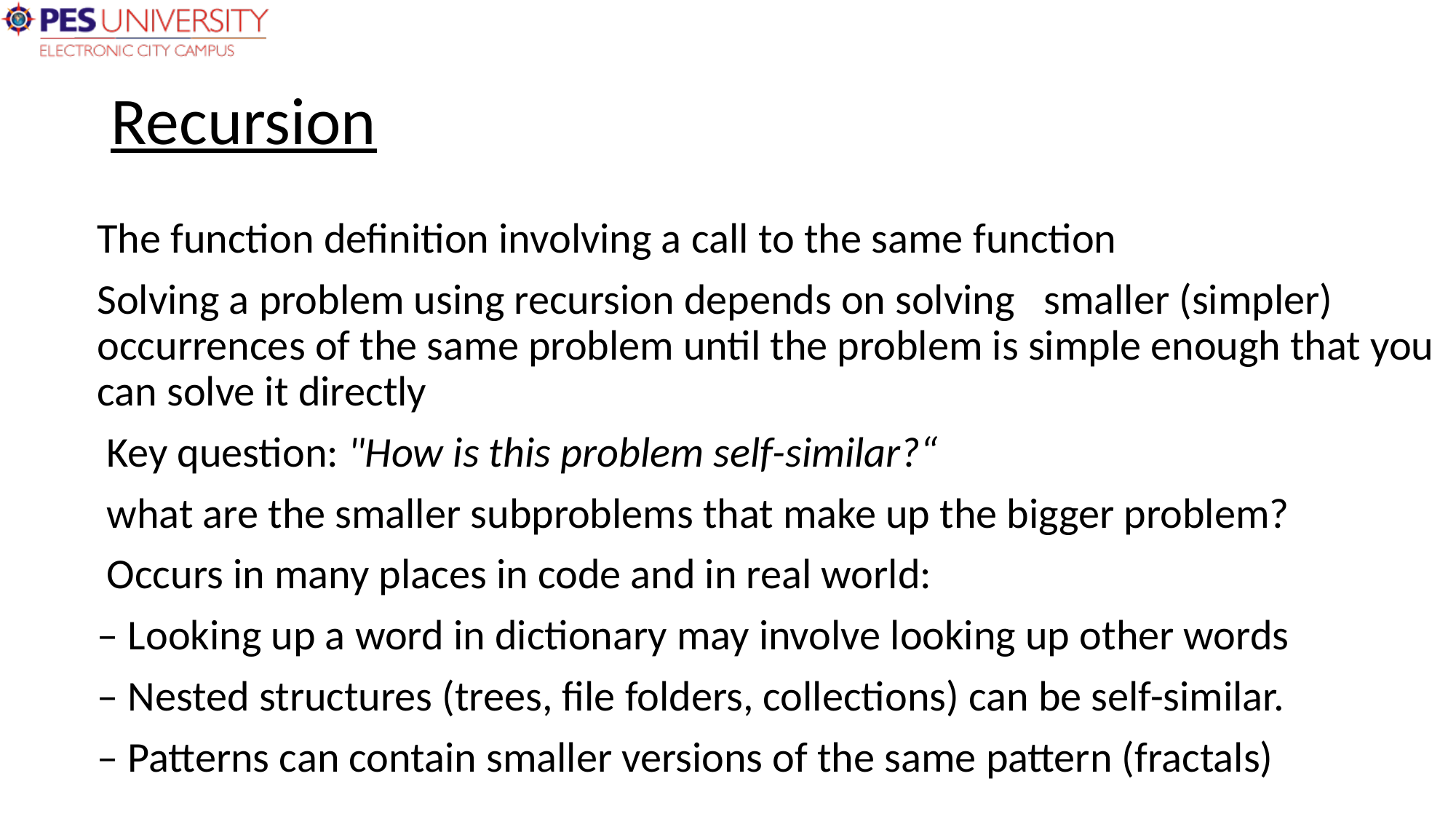

# Recursion
The function definition involving a call to the same function
Solving a problem using recursion depends on solving   smaller (simpler) occurrences of the same problem until the problem is simple enough that you can solve it directly
 Key question: "How is this problem self-similar?“
 what are the smaller subproblems that make up the bigger problem?
 Occurs in many places in code and in real world:
– Looking up a word in dictionary may involve looking up other words
– Nested structures (trees, file folders, collections) can be self-similar.
– Patterns can contain smaller versions of the same pattern (fractals)